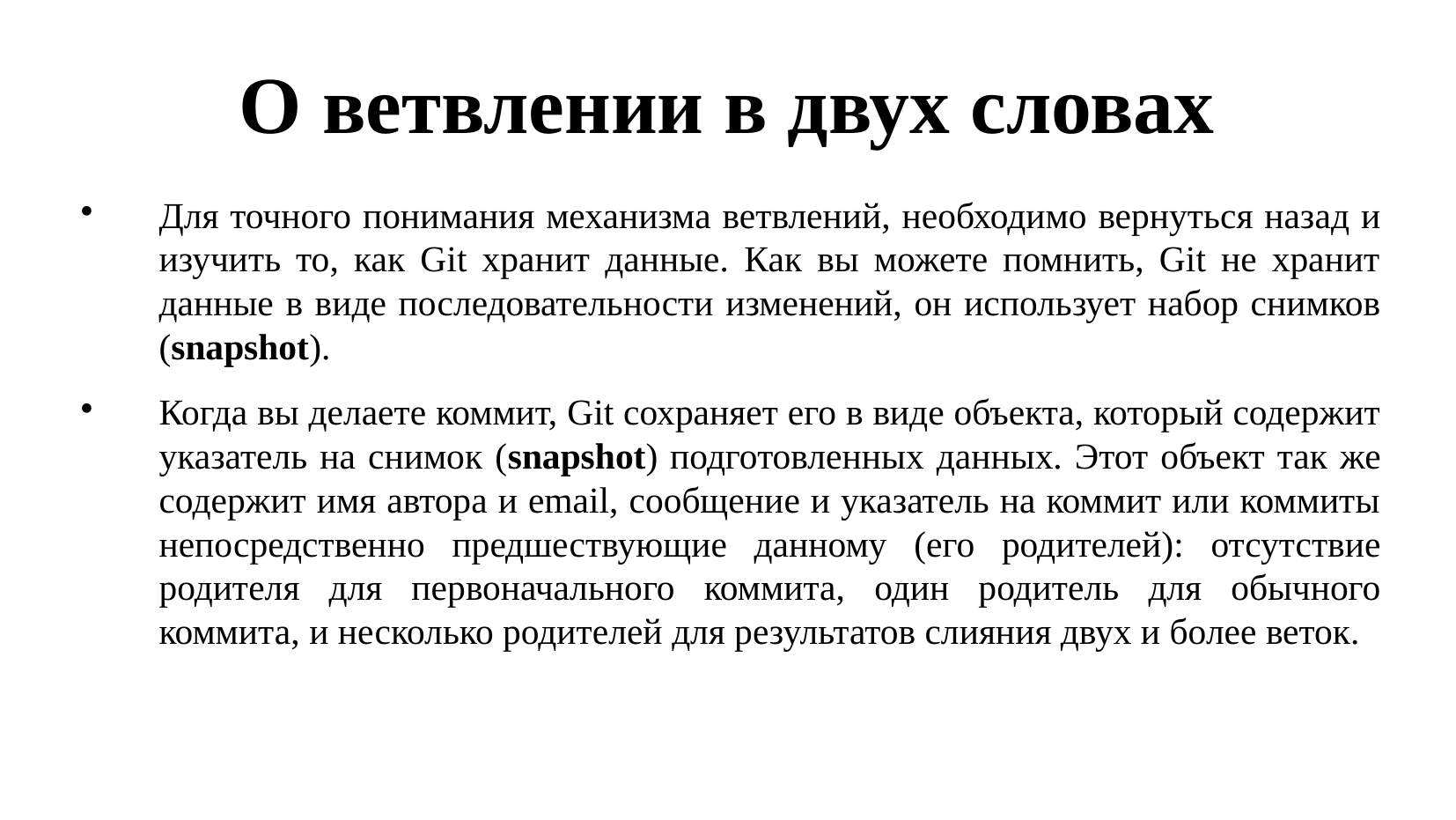

О ветвлении в двух словах
Для точного понимания механизма ветвлений, необходимо вернуться назад и изучить то, как Git хранит данные. Как вы можете помнить, Git не хранит данные в виде последовательности изменений, он использует набор снимков (snapshot).
Когда вы делаете коммит, Git сохраняет его в виде объекта, который содержит указатель на снимок (snapshot) подготовленных данных. Этот объект так же содержит имя автора и email, сообщение и указатель на коммит или коммиты непосредственно предшествующие данному (его родителей): отсутствие родителя для первоначального коммита, один родитель для обычного коммита, и несколько родителей для результатов слияния двух и более веток.